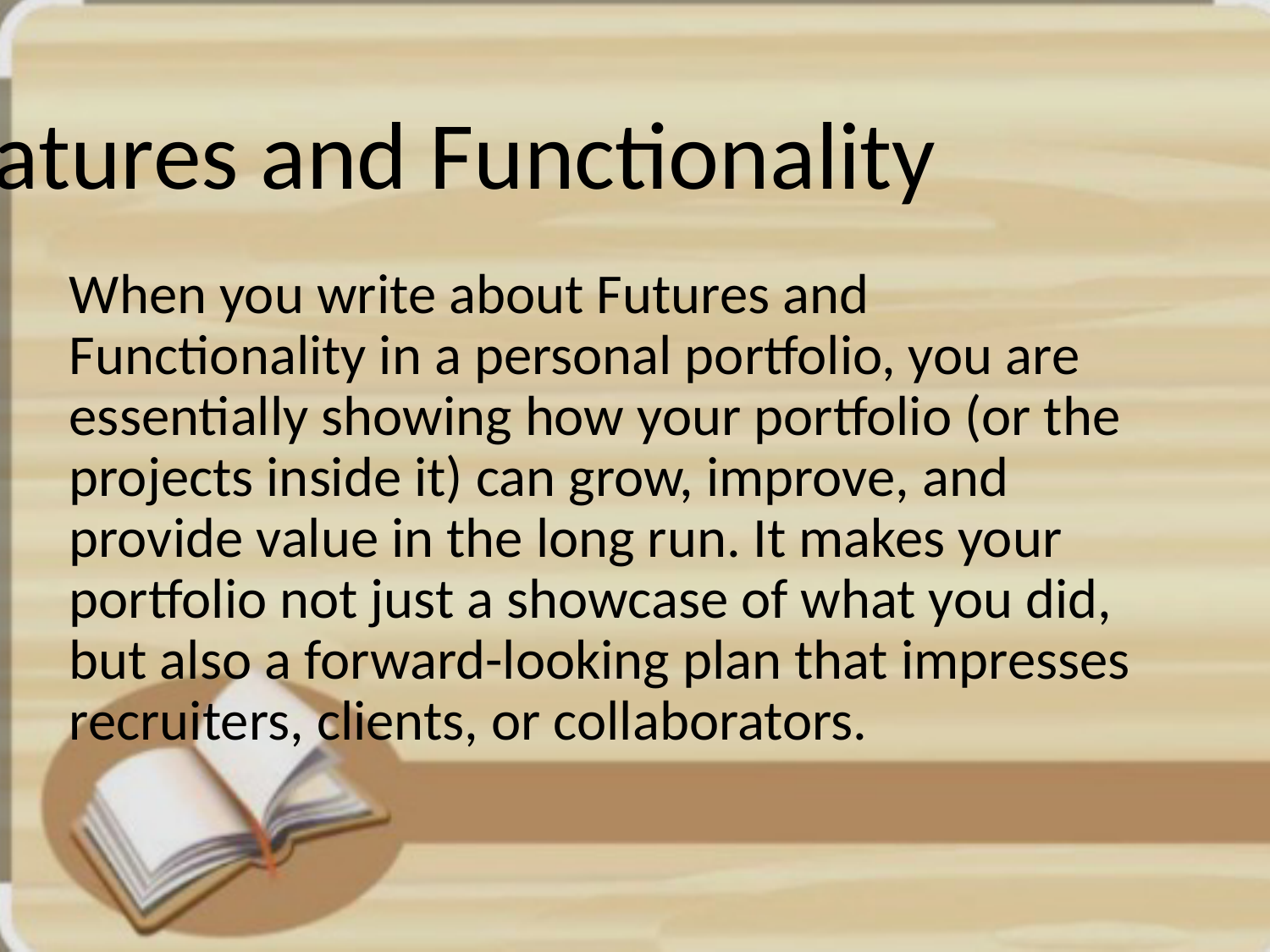

# Features and Functionality
When you write about Futures and Functionality in a personal portfolio, you are essentially showing how your portfolio (or the projects inside it) can grow, improve, and provide value in the long run. It makes your portfolio not just a showcase of what you did, but also a forward-looking plan that impresses recruiters, clients, or collaborators.